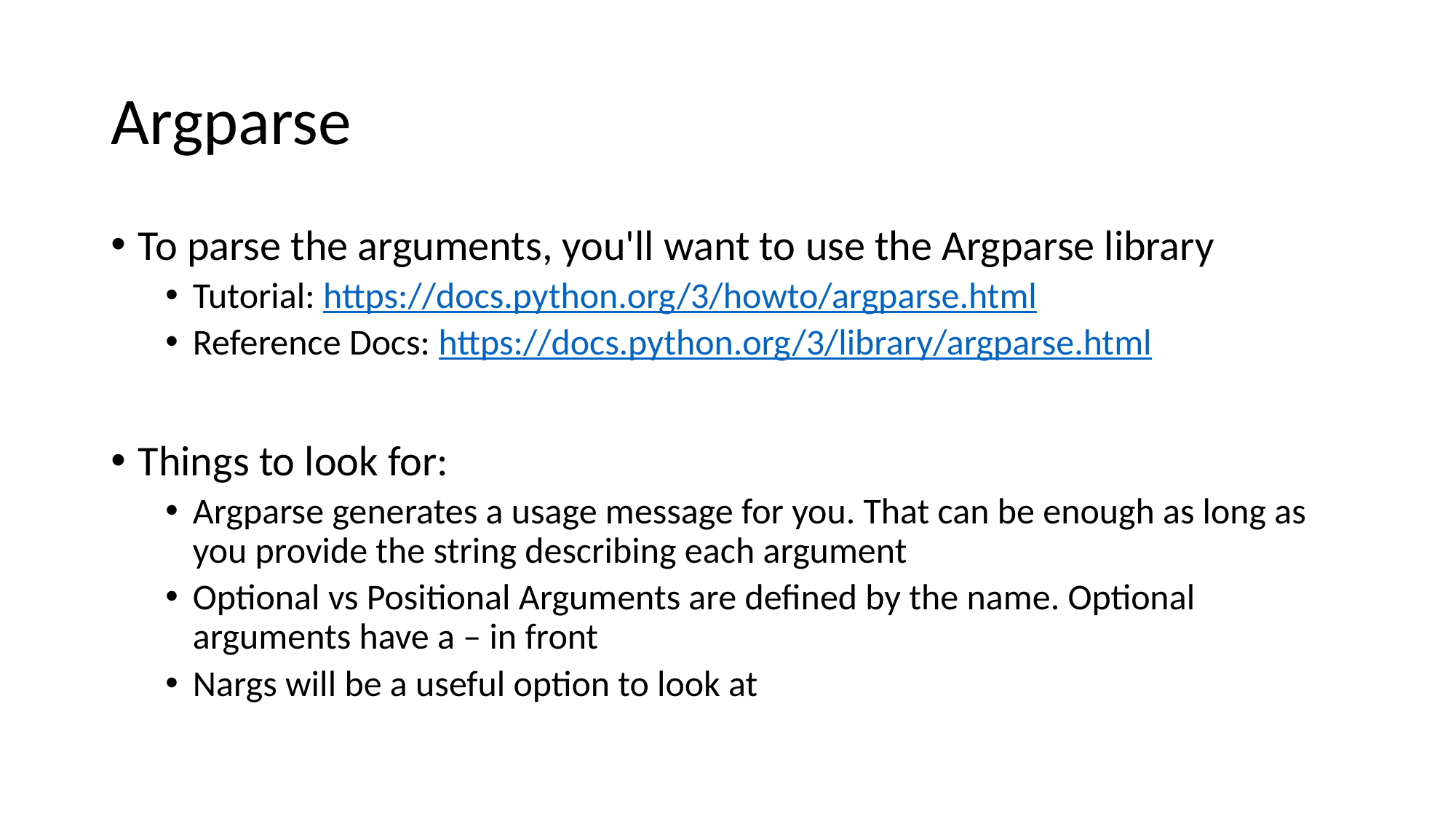

# Argparse
To parse the arguments, you'll want to use the Argparse library
Tutorial: https://docs.python.org/3/howto/argparse.html
Reference Docs: https://docs.python.org/3/library/argparse.html

Things to look for:
Argparse generates a usage message for you. That can be enough as long as you provide the string describing each argument
Optional vs Positional Arguments are defined by the name. Optional arguments have a – in front
Nargs will be a useful option to look at